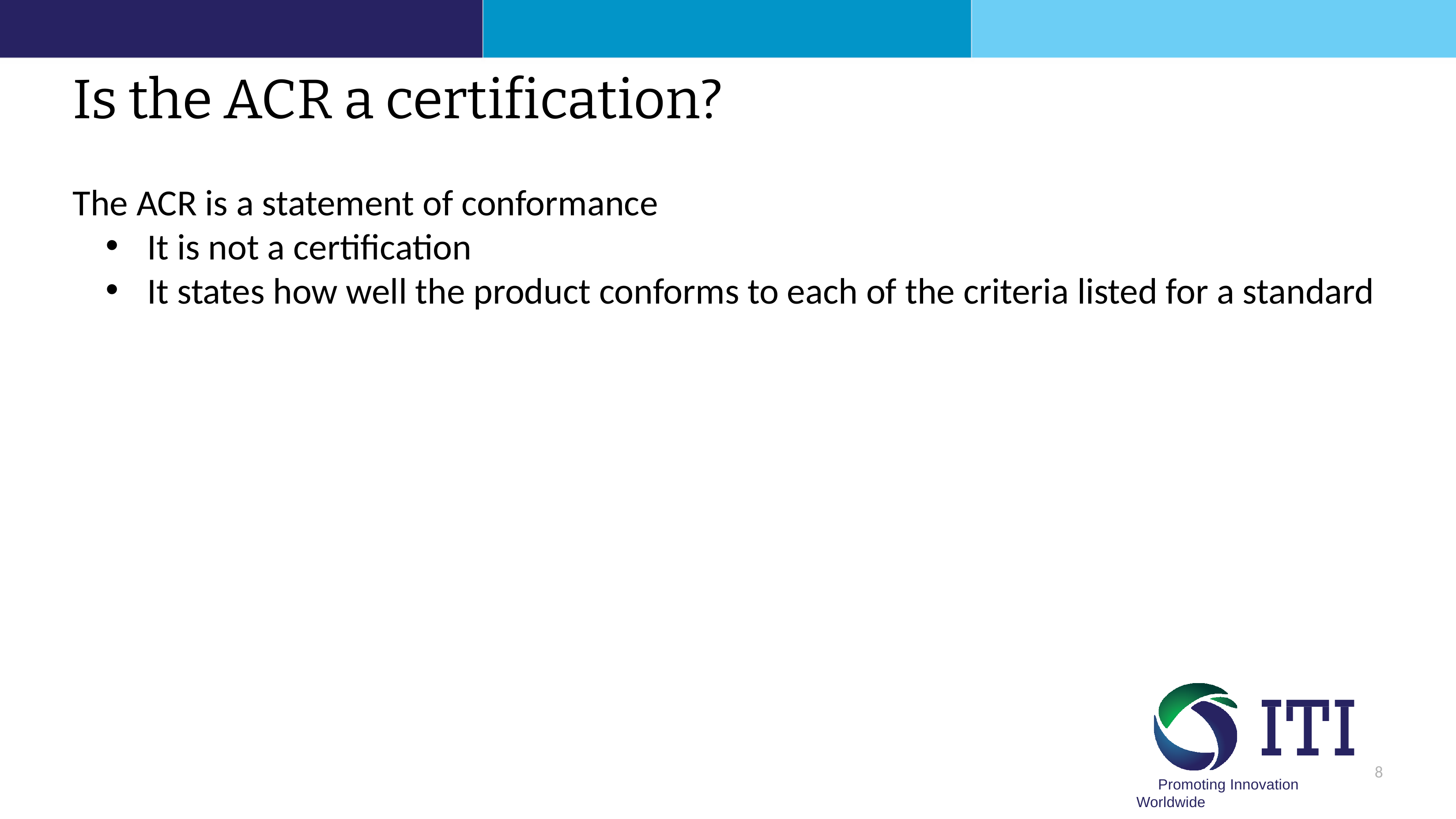

# Is the ACR a certification?
The ACR is a statement of conformance
It is not a certification
It states how well the product conforms to each of the criteria listed for a standard
8
ITI Promoting Innovation Worldwide